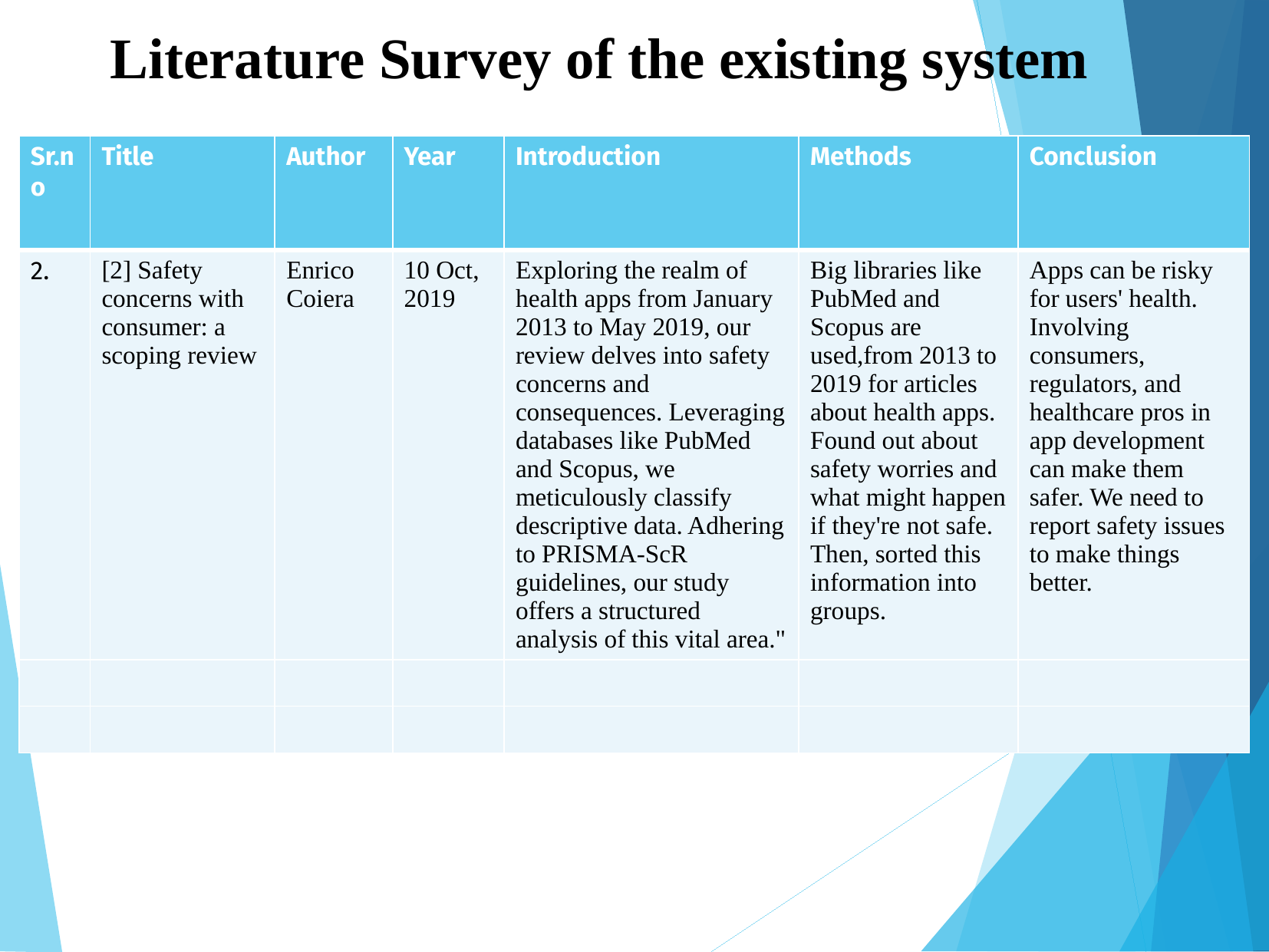

# Literature Survey of the existing system
| Sr.no | Title | Author | Year | Introduction | Methods | Conclusion |
| --- | --- | --- | --- | --- | --- | --- |
| 2. | [2] Safety concerns with consumer: a scoping review | Enrico Coiera | 10 Oct, 2019 | Exploring the realm of health apps from January 2013 to May 2019, our review delves into safety concerns and consequences. Leveraging databases like PubMed and Scopus, we meticulously classify descriptive data. Adhering to PRISMA-ScR guidelines, our study offers a structured analysis of this vital area." | Big libraries like PubMed and Scopus are used,from 2013 to 2019 for articles about health apps. Found out about safety worries and what might happen if they're not safe. Then, sorted this information into groups. | Apps can be risky for users' health. Involving consumers, regulators, and healthcare pros in app development can make them safer. We need to report safety issues to make things better. |
|  |  |  |  |  |  |  |
|  |  |  |  |  |  |  |